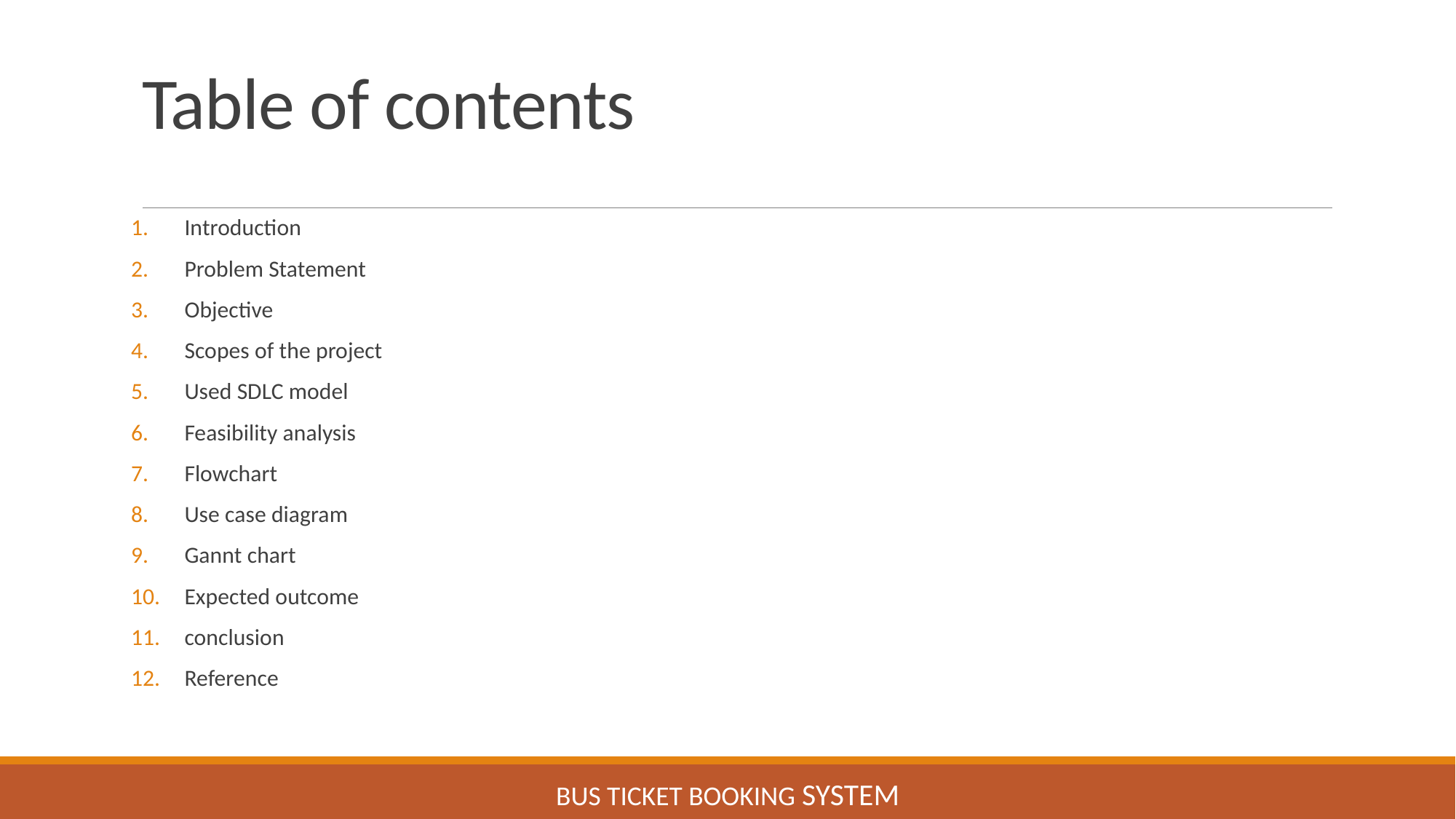

# Table of contents
Introduction
Problem Statement
Objective
Scopes of the project
Used SDLC model
Feasibility analysis
Flowchart
Use case diagram
Gannt chart
Expected outcome
conclusion
Reference
Bus ticket booking system